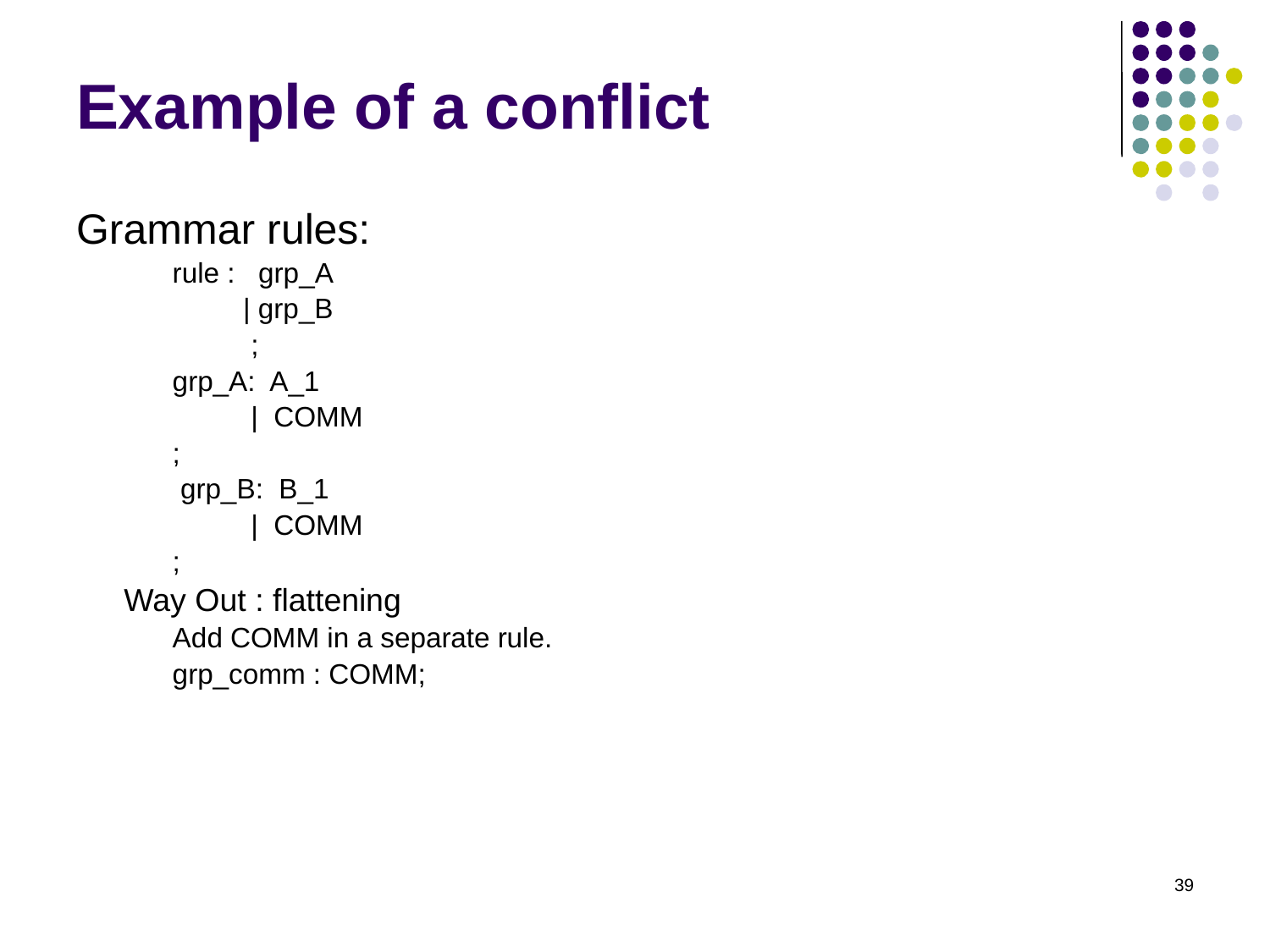

# Example of a conflict
Grammar rules:
rule :   grp_A
         | grp_B
          ;
grp_A:  A_1
          |  COMM
;
 grp_B:  B_1
          |  COMM
;
Way Out : flattening
Add COMM in a separate rule.
grp_comm : COMM;

39